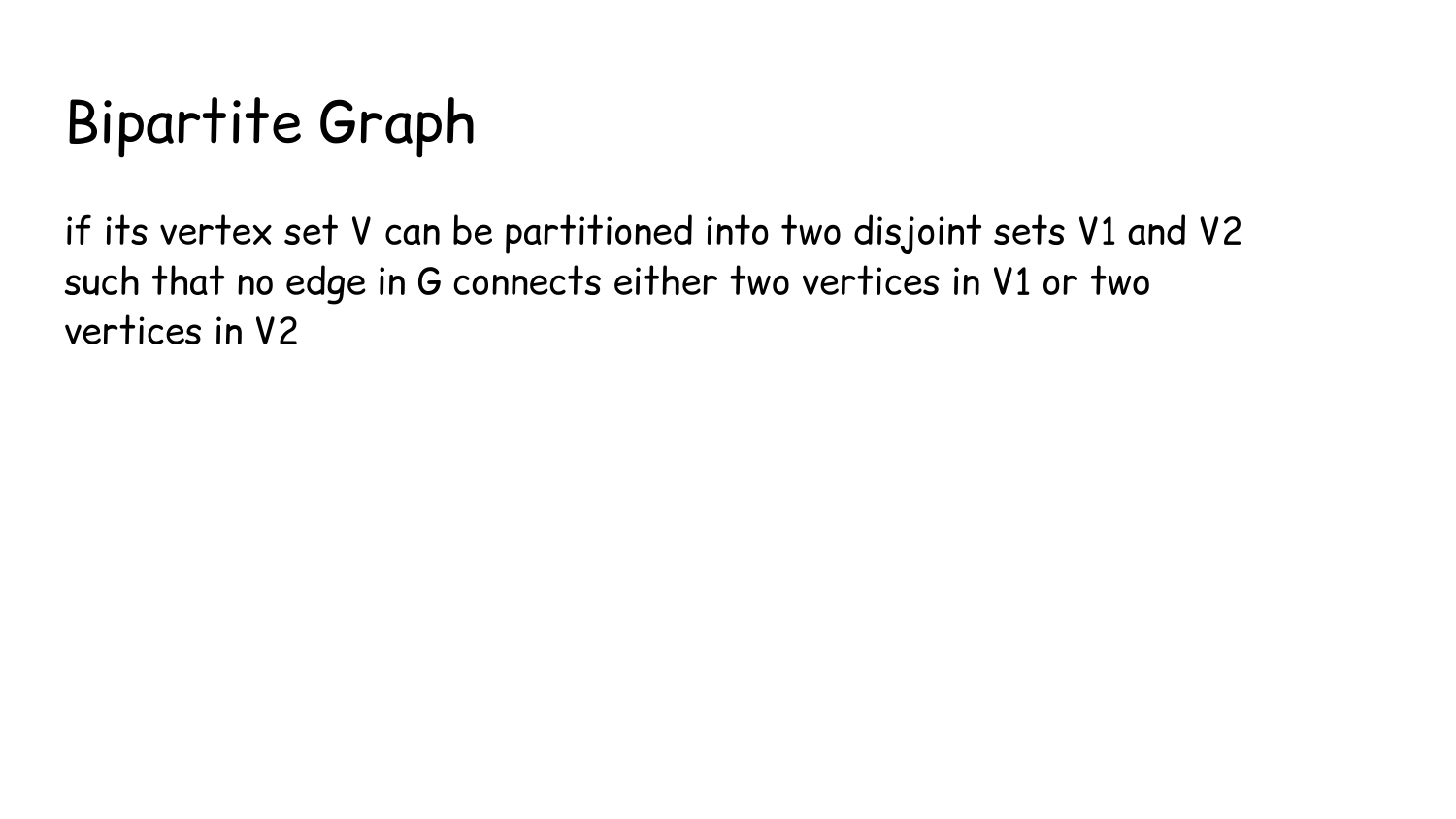

# Bipartite Graph
if its vertex set V can be partitioned into two disjoint sets V1 and V2 such that no edge in G connects either two vertices in V1 or two vertices in V2